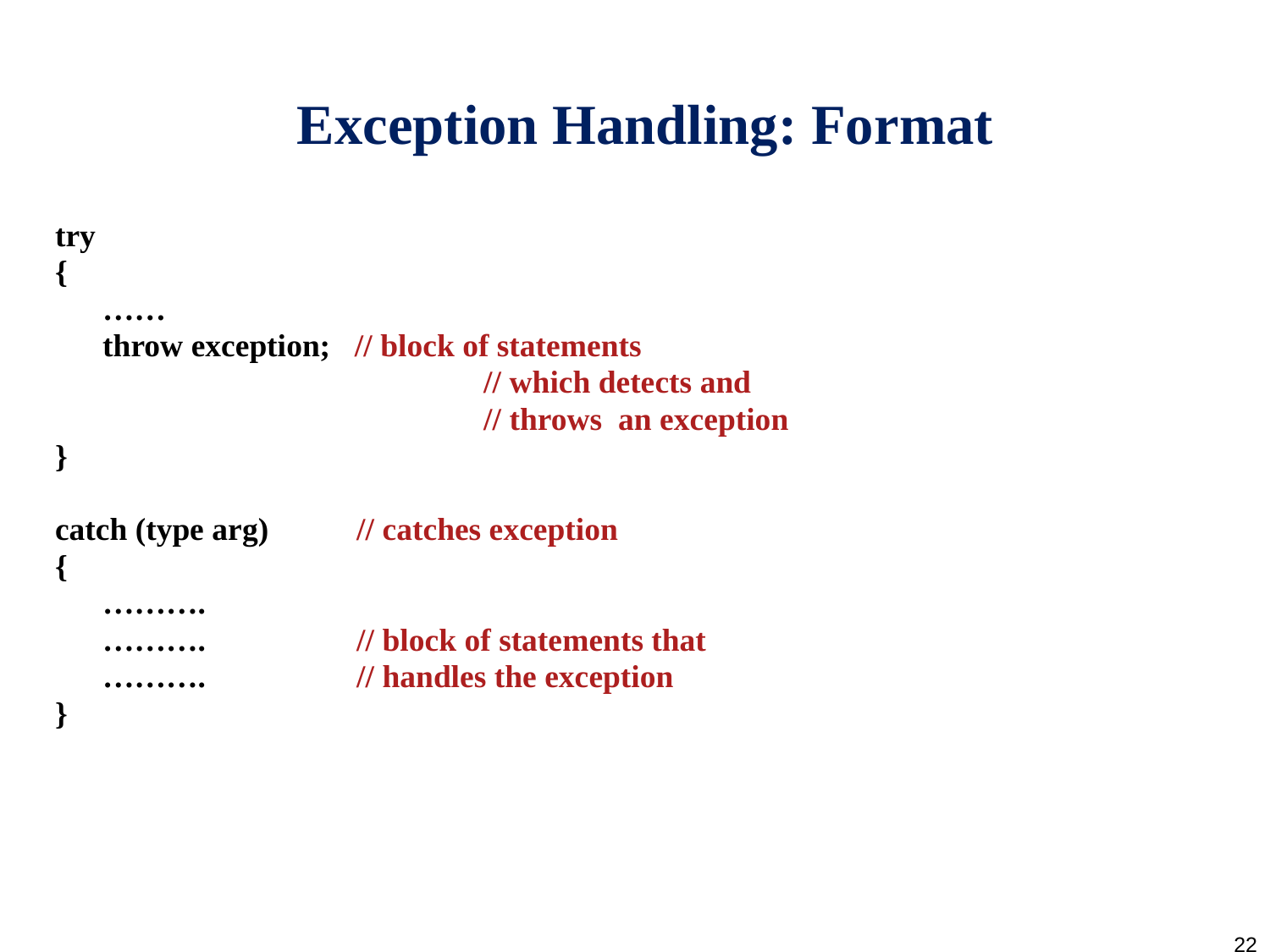

# Exception Handling: Format
try
{
	……
	throw exception;   // block of statements
				// which detects and
				// throws  an exception
}

catch (type arg)	// catches exception
{
	……….
	……….		// block of statements that
	………. 		// handles the exception
}

22